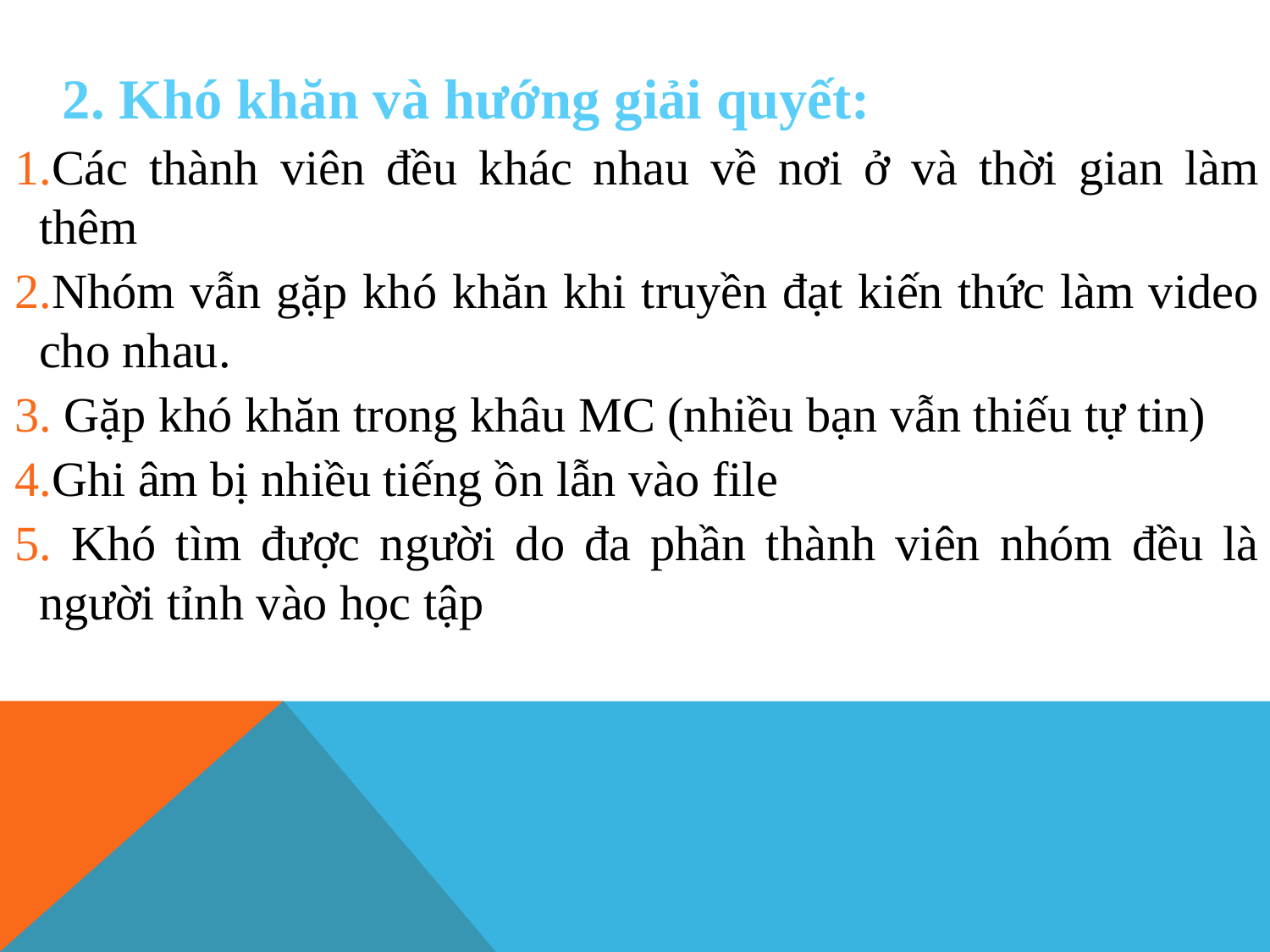

2. Khó khăn và hướng giải quyết:
Các thành viên đều khác nhau về nơi ở và thời gian làm thêm
Nhóm vẫn gặp khó khăn khi truyền đạt kiến thức làm video cho nhau.
 Gặp khó khăn trong khâu MC (nhiều bạn vẫn thiếu tự tin)
Ghi âm bị nhiều tiếng ồn lẫn vào file
 Khó tìm được người do đa phần thành viên nhóm đều là người tỉnh vào học tập